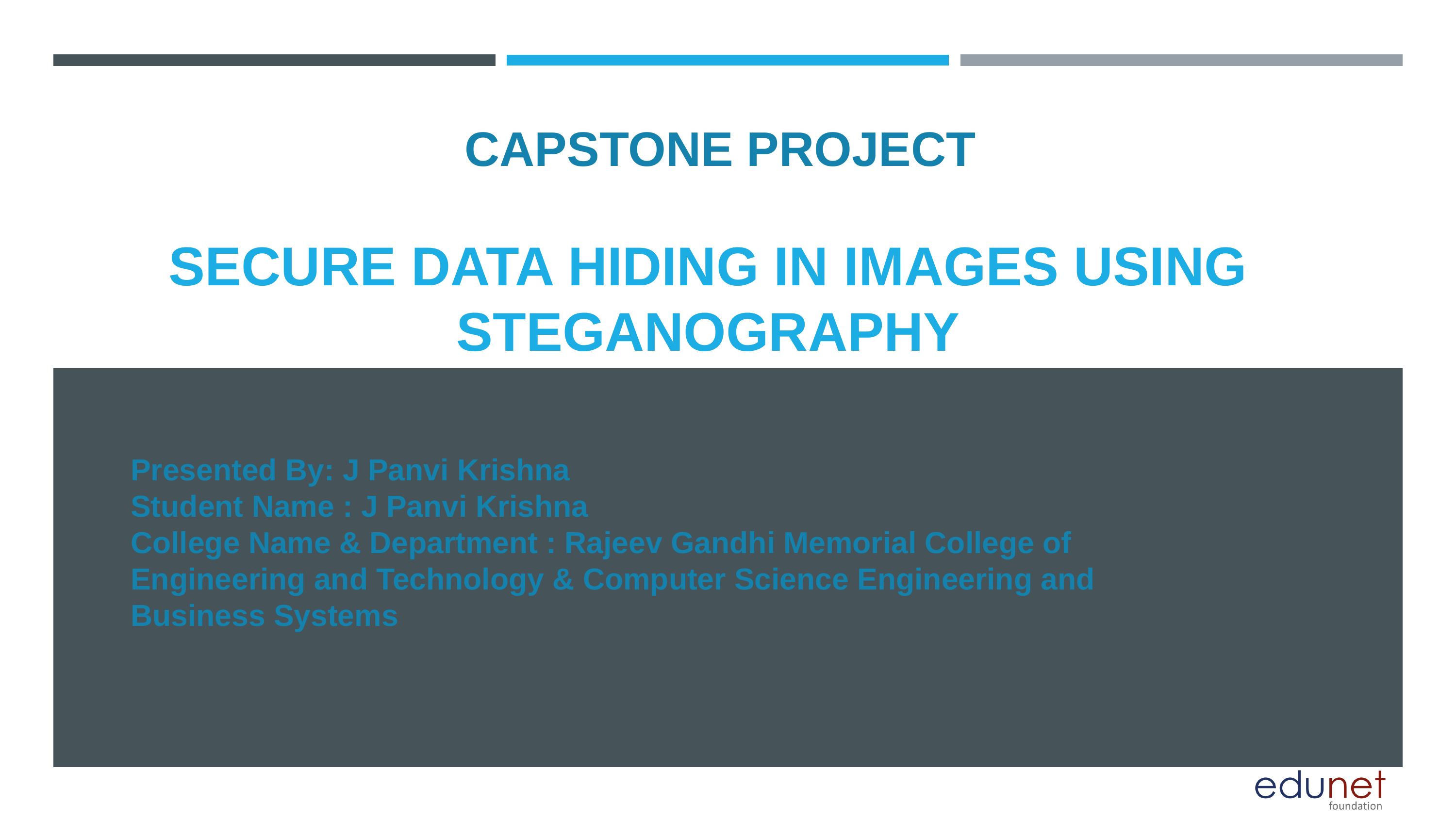

CAPSTONE PROJECT

SECURE DATA HIDING IN IMAGES USING STEGANOGRAPHY

Presented By: J Panvi Krishna
Student Name : J Panvi Krishna
College Name & Department : Rajeev Gandhi Memorial College of          Engineering and Technology & Computer Science Engineering and Business Systems